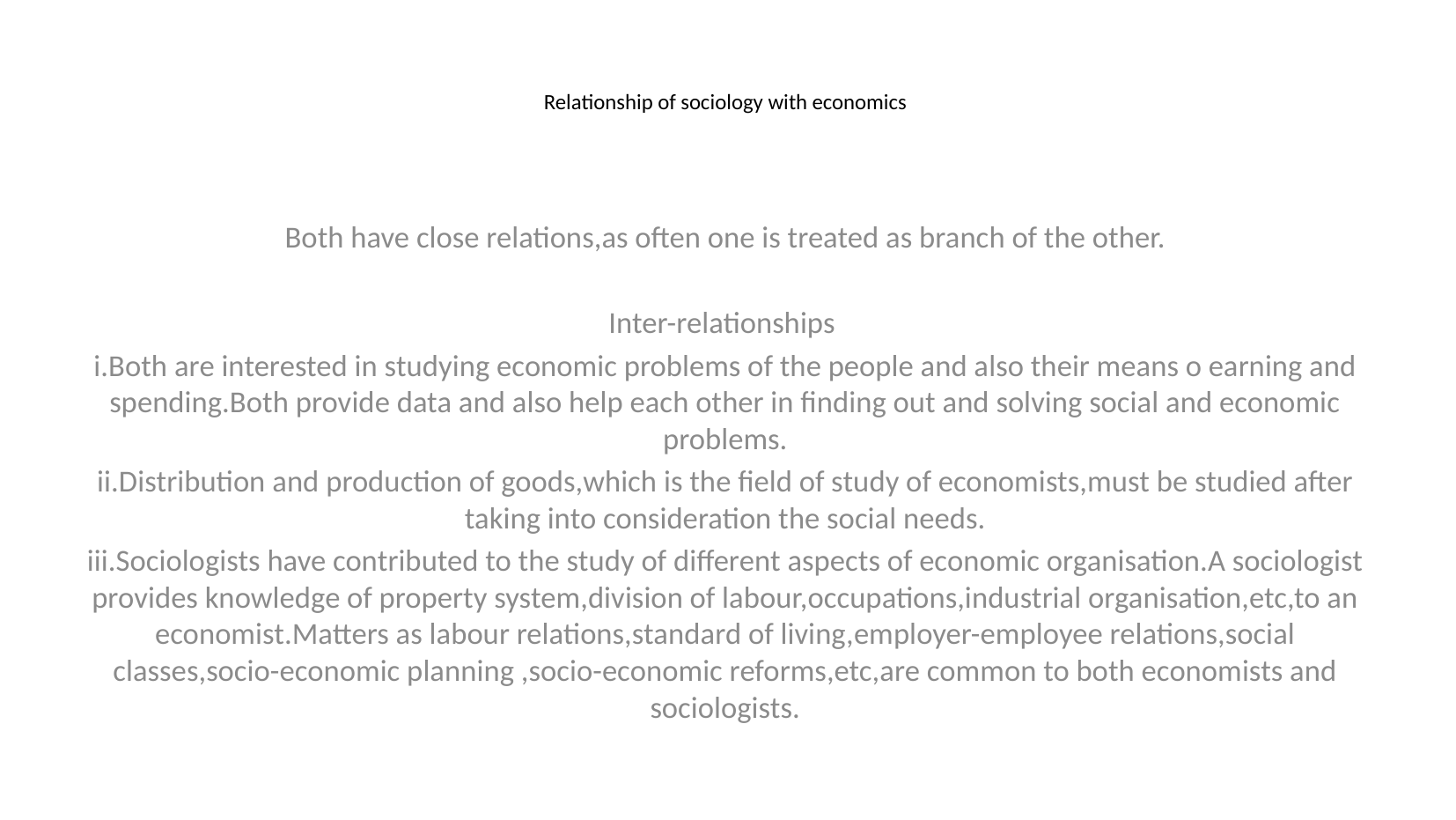

# Relationship of sociology with economics
Both have close relations,as often one is treated as branch of the other.

Inter-relationships
i.Both are interested in studying economic problems of the people and also their means o earning and spending.Both provide data and also help each other in finding out and solving social and economic problems.
ii.Distribution and production of goods,which is the field of study of economists,must be studied after taking into consideration the social needs.
iii.Sociologists have contributed to the study of different aspects of economic organisation.A sociologist provides knowledge of property system,division of labour,occupations,industrial organisation,etc,to an economist.Matters as labour relations,standard of living,employer-employee relations,social classes,socio-economic planning ,socio-economic reforms,etc,are common to both economists and sociologists.